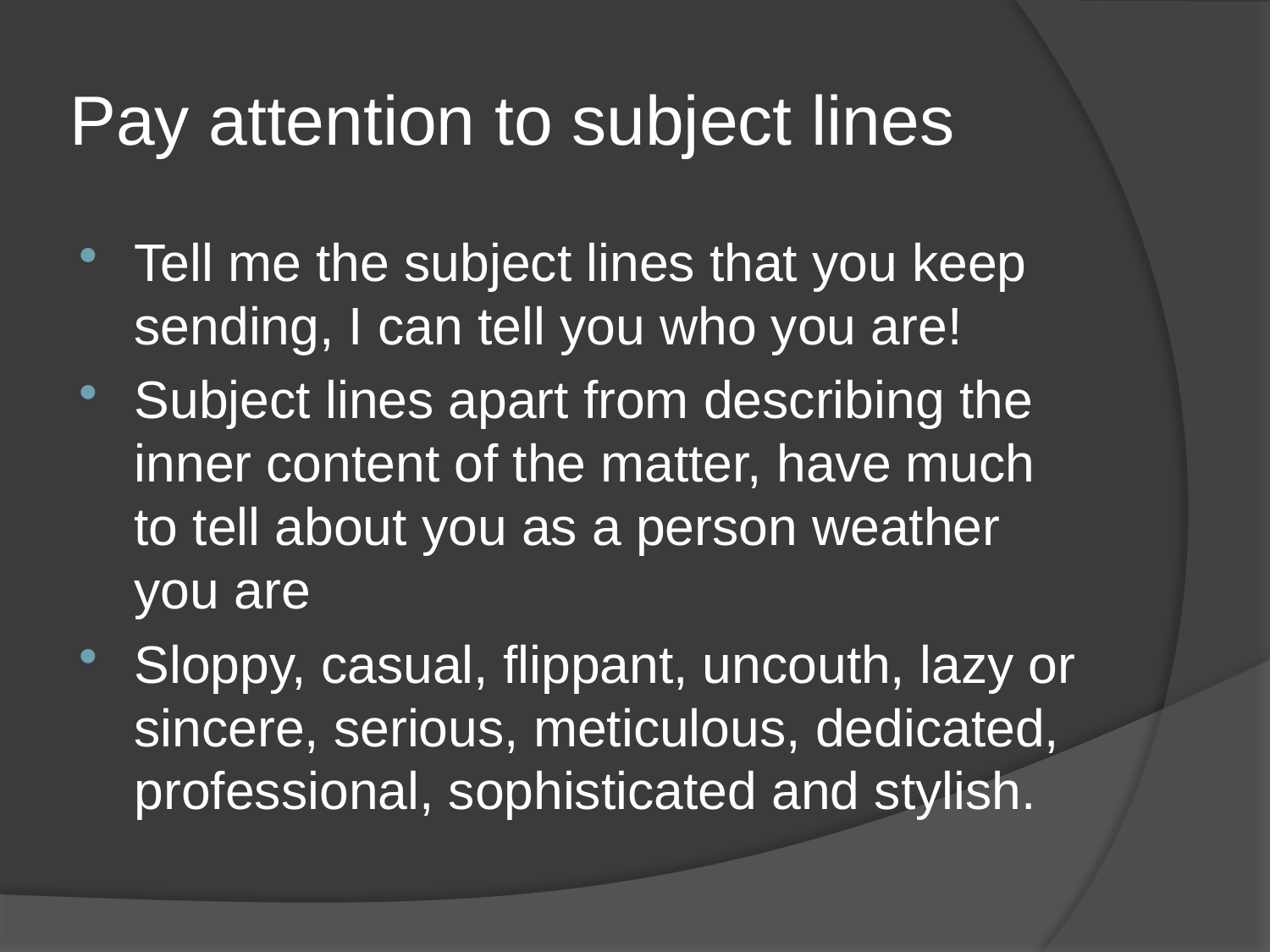

# Pay attention to subject lines
Tell me the subject lines that you keep sending, I can tell you who you are!
Subject lines apart from describing the inner content of the matter, have much to tell about you as a person weather you are
Sloppy, casual, flippant, uncouth, lazy or sincere, serious, meticulous, dedicated, professional, sophisticated and stylish.